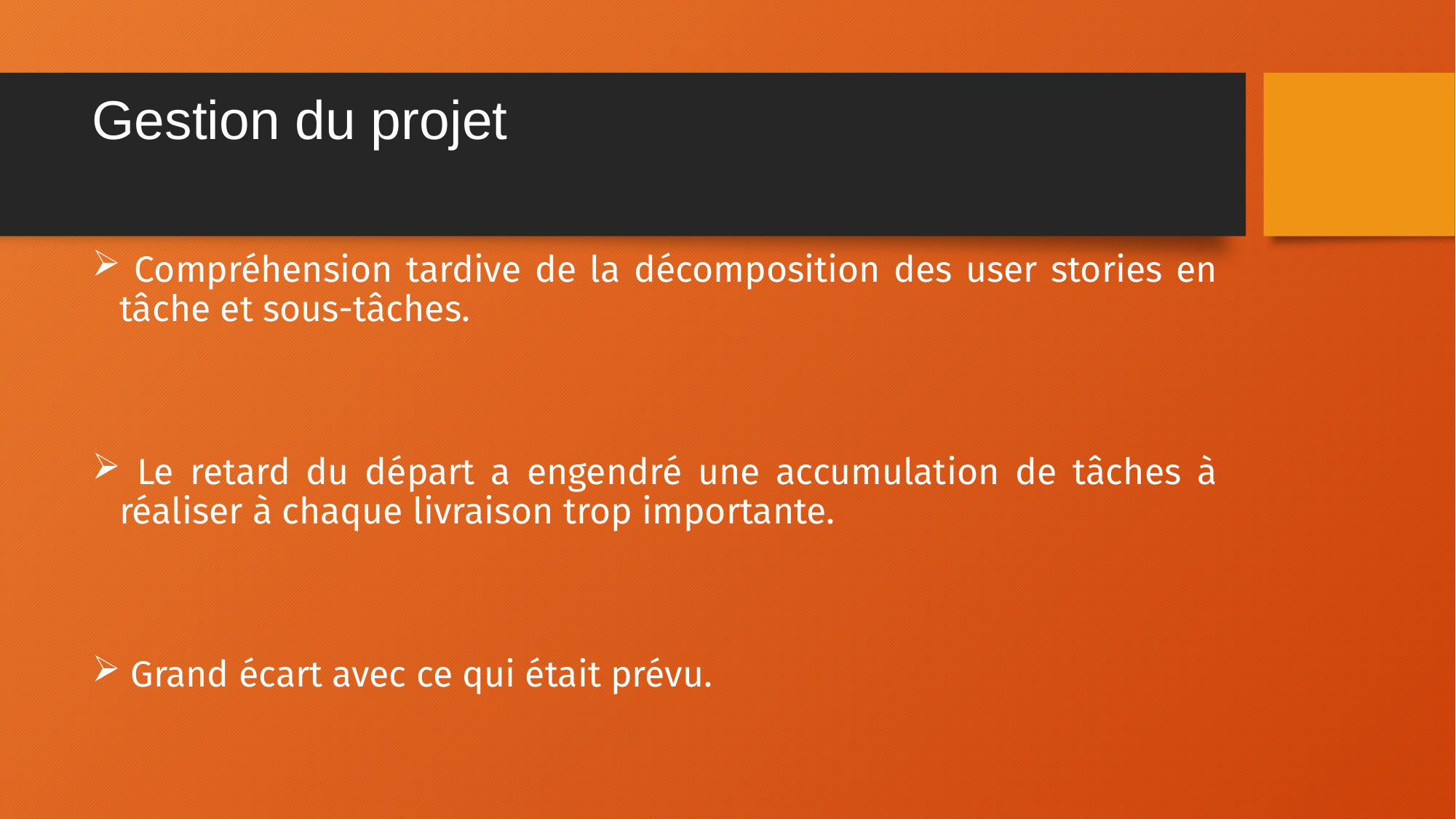

# Gestion du projet
 Compréhension tardive de la décomposition des user stories en tâche et sous-tâches.

 Le retard du départ a engendré une accumulation de tâches à réaliser à chaque livraison trop importante.

 Grand écart avec ce qui était prévu.